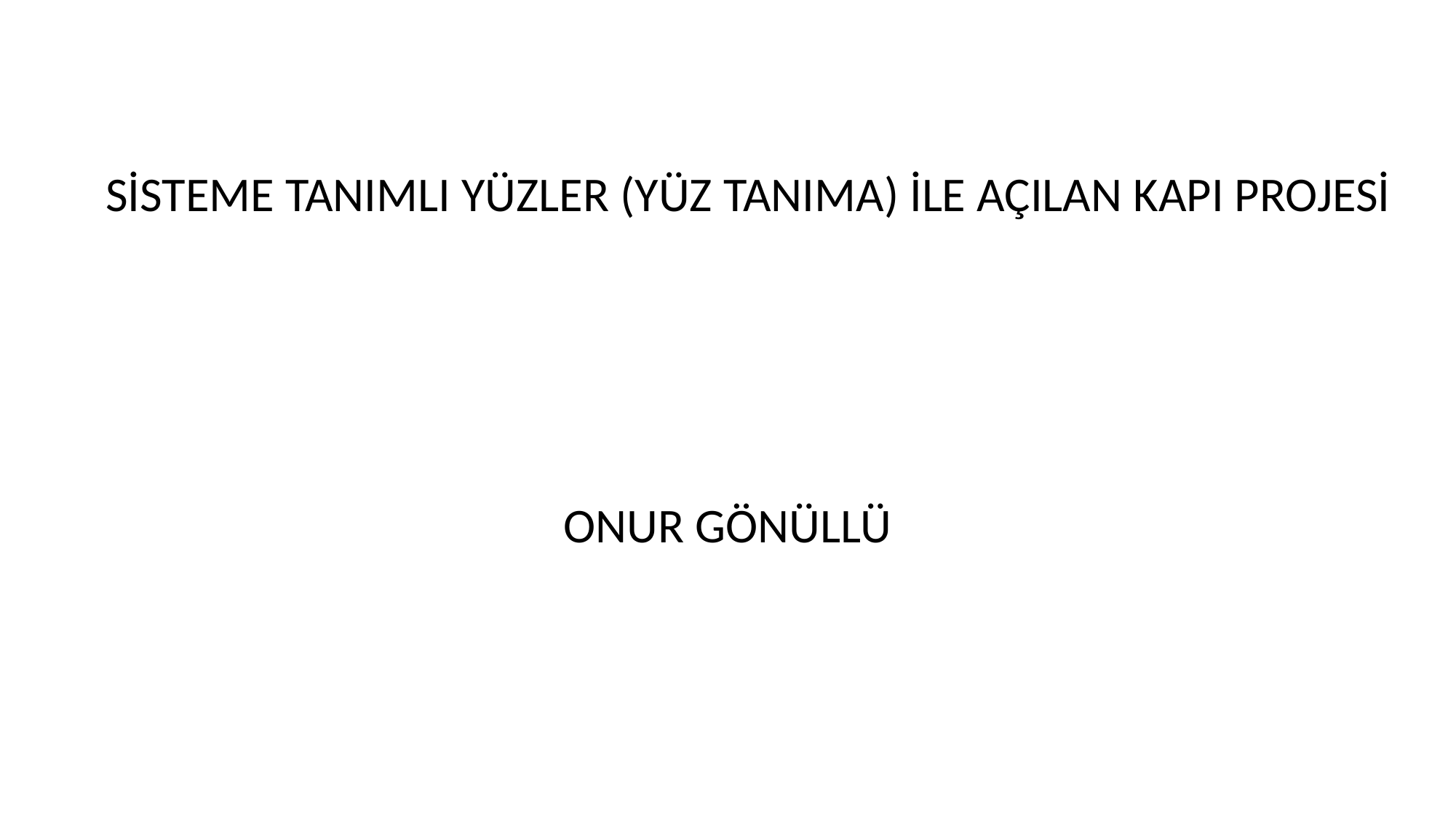

SİSTEME TANIMLI YÜZLER (YÜZ TANIMA) İLE AÇILAN KAPI PROJESİ
ONUR GÖNÜLLÜ